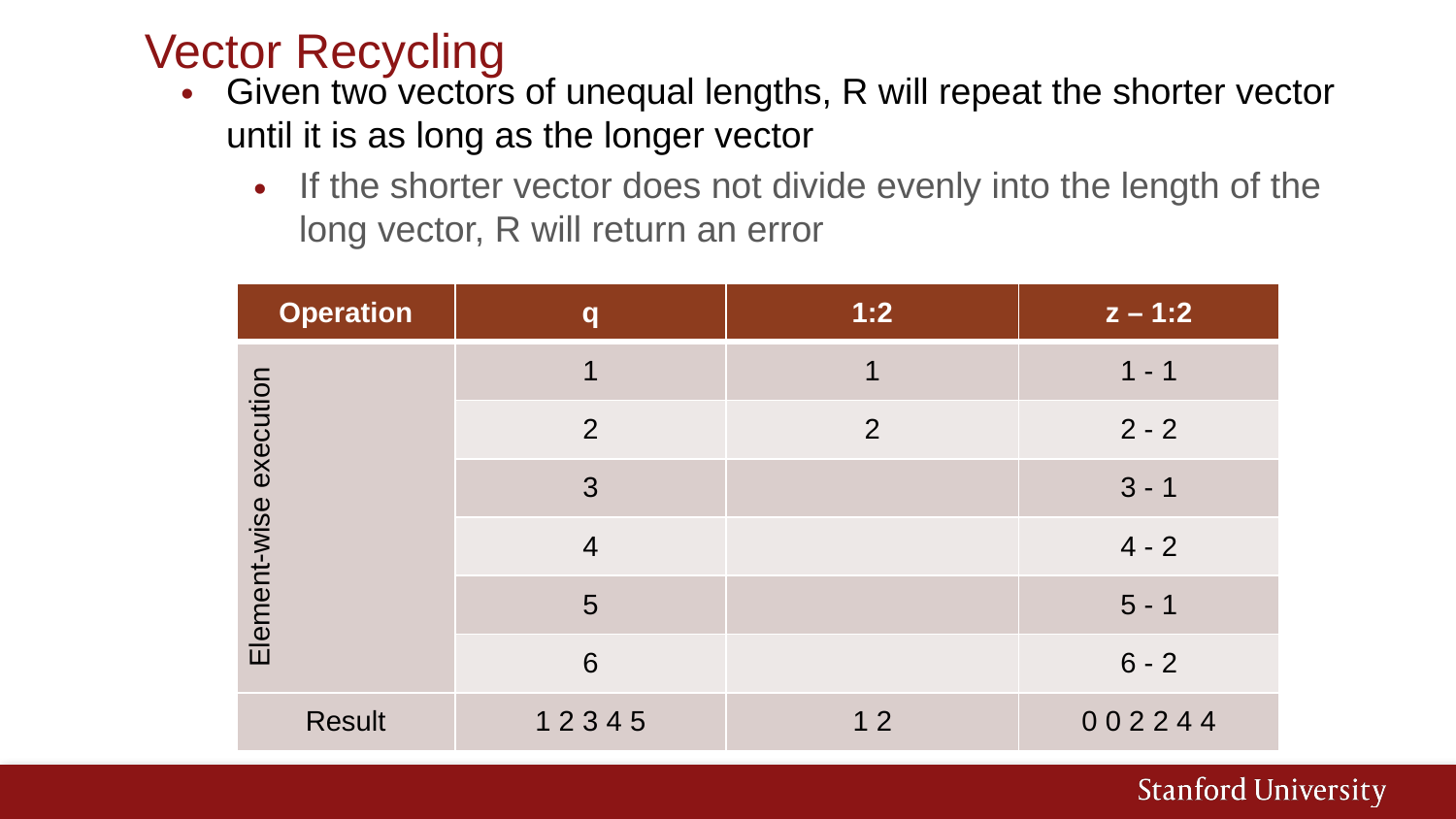

# Vector Recycling
Given two vectors of unequal lengths, R will repeat the shorter vector until it is as long as the longer vector
If the shorter vector does not divide evenly into the length of the long vector, R will return an error
| Operation | q | 1:2 | z – 1:2 |
| --- | --- | --- | --- |
| Element-wise execution | 1 | 1 | 1 - 1 |
|  | 2 | 2 | 2 - 2 |
|  | 3 |  | 3 - 1 |
|  | 4 |  | 4 - 2 |
|  | 5 |  | 5 - 1 |
|  | 6 |  | 6 - 2 |
| Result | 1 2 3 4 5 | 1 2 | 0 0 2 2 4 4 |